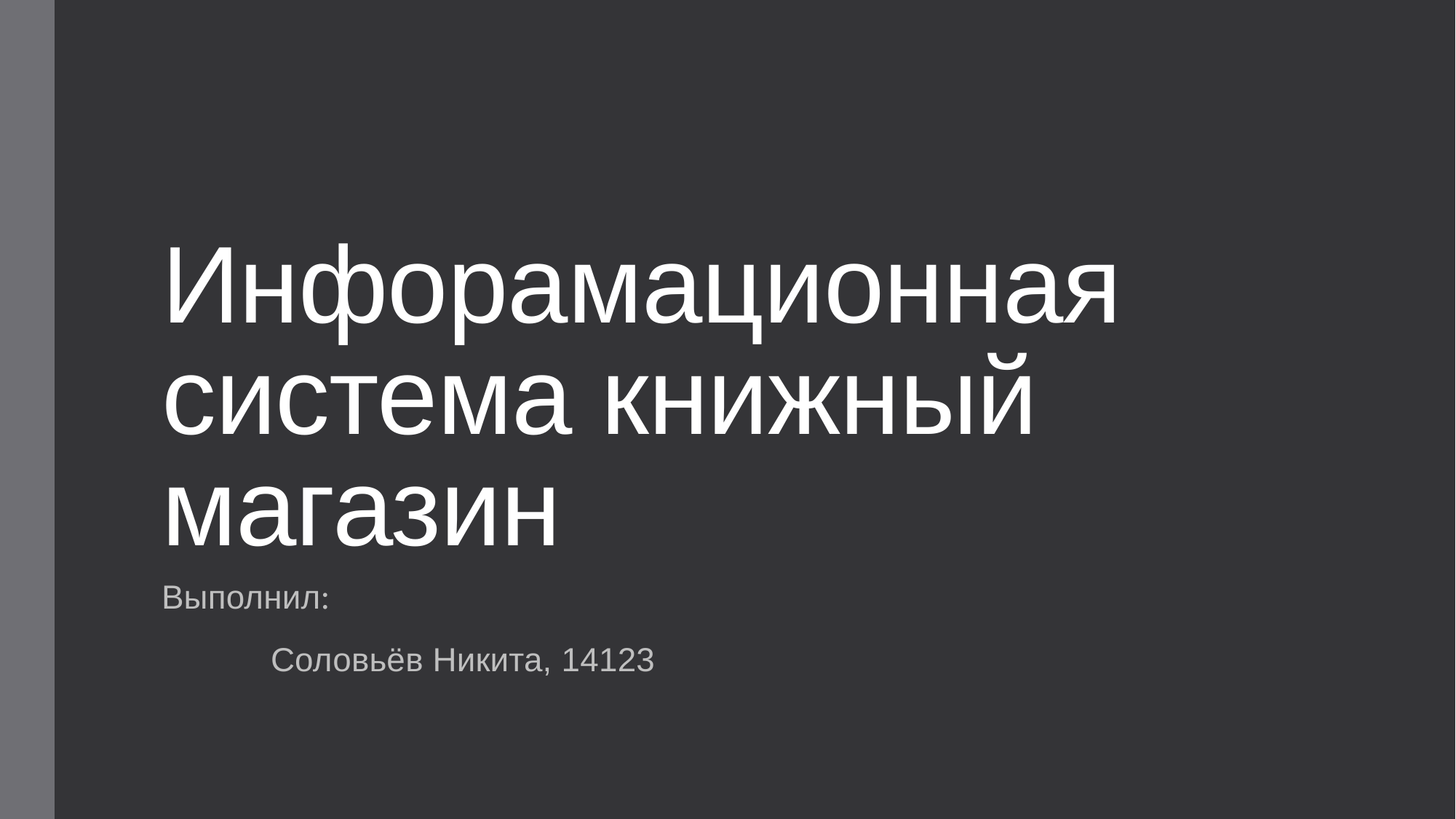

# Инфорамационная система книжный магазин
Выполнил:
	Соловьёв Никита, 14123